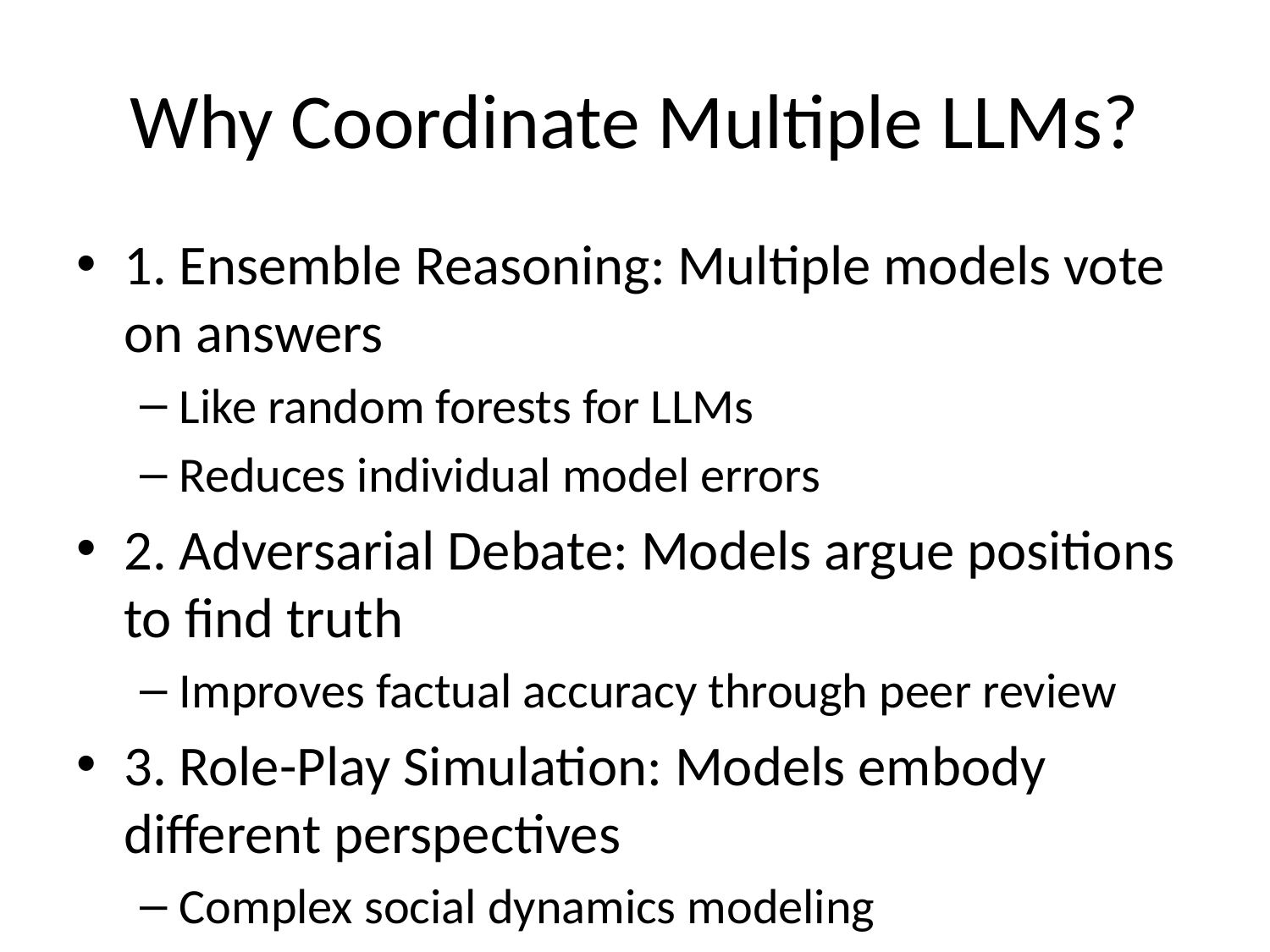

# Why Coordinate Multiple LLMs?
1. Ensemble Reasoning: Multiple models vote on answers
Like random forests for LLMs
Reduces individual model errors
2. Adversarial Debate: Models argue positions to find truth
Improves factual accuracy through peer review
3. Role-Play Simulation: Models embody different perspectives
Complex social dynamics modeling
Decision-making simulation